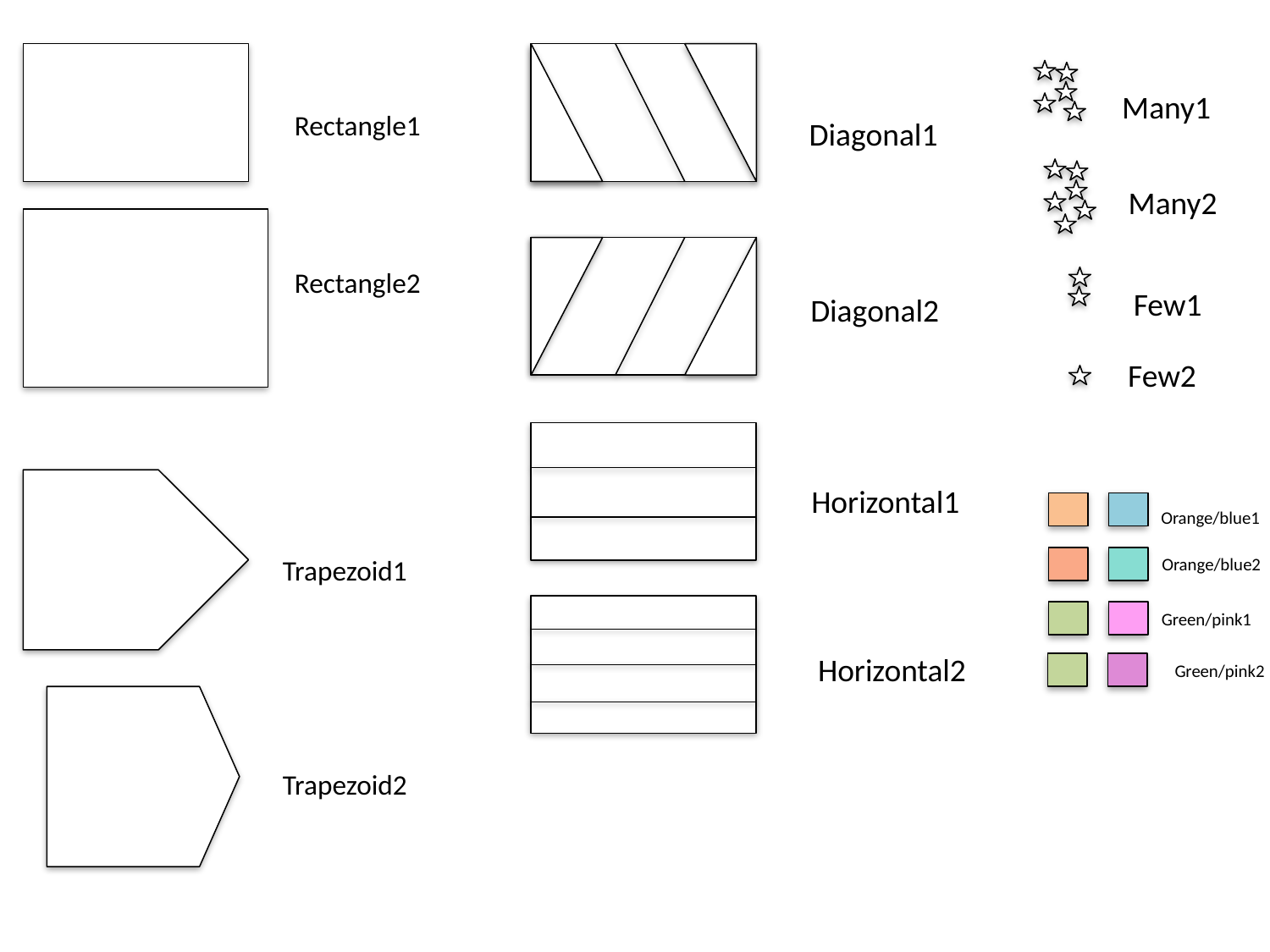

Many1
Rectangle1
Diagonal1
| Shape | Rectangle | Rectangle1 |
| --- | --- | --- |
|  |  | Rectangle2 |
|  | Trapezoid | Trapezoid1 |
|  |  | Trapezoid2 |
| Stripes | Diagonal | Diagonal1 |
|  |  | Diagonal2 |
|  | Horizontal | Horizontal1 |
|  |  | Horizontal2 |
| Stars | Many | Many1 |
|  |  | Many2 |
|  | Few | Few1 |
|  |  | Few2 |
| Colors | Orange/blue | Orange/blue1 |
|  |  | Orange/blue2 |
|  | Green/pink | Green/pink1 |
|  |  | Green/pink2 |
| Overlay shape | Circle | Circle1 |
|  |  | Circle2 |
|  | Square | Square1 |
|  |  | Square2 |
| Overlay position | Left | Left1 |
|  |  | Left2 |
|  | Right | Right1 |
|  |  | Right2 |
| Overlay size | Big | Big1 |
|  |  | Big2 |
|  | Small | Small1 |
|  |  | Small2 |

Many2

Rectangle2

Few1
Diagonal2
Few2

Horizontal1

Orange/blue1
Trapezoid1
Orange/blue2

Green/pink1
Horizontal2

Green/pink2

Trapezoid2